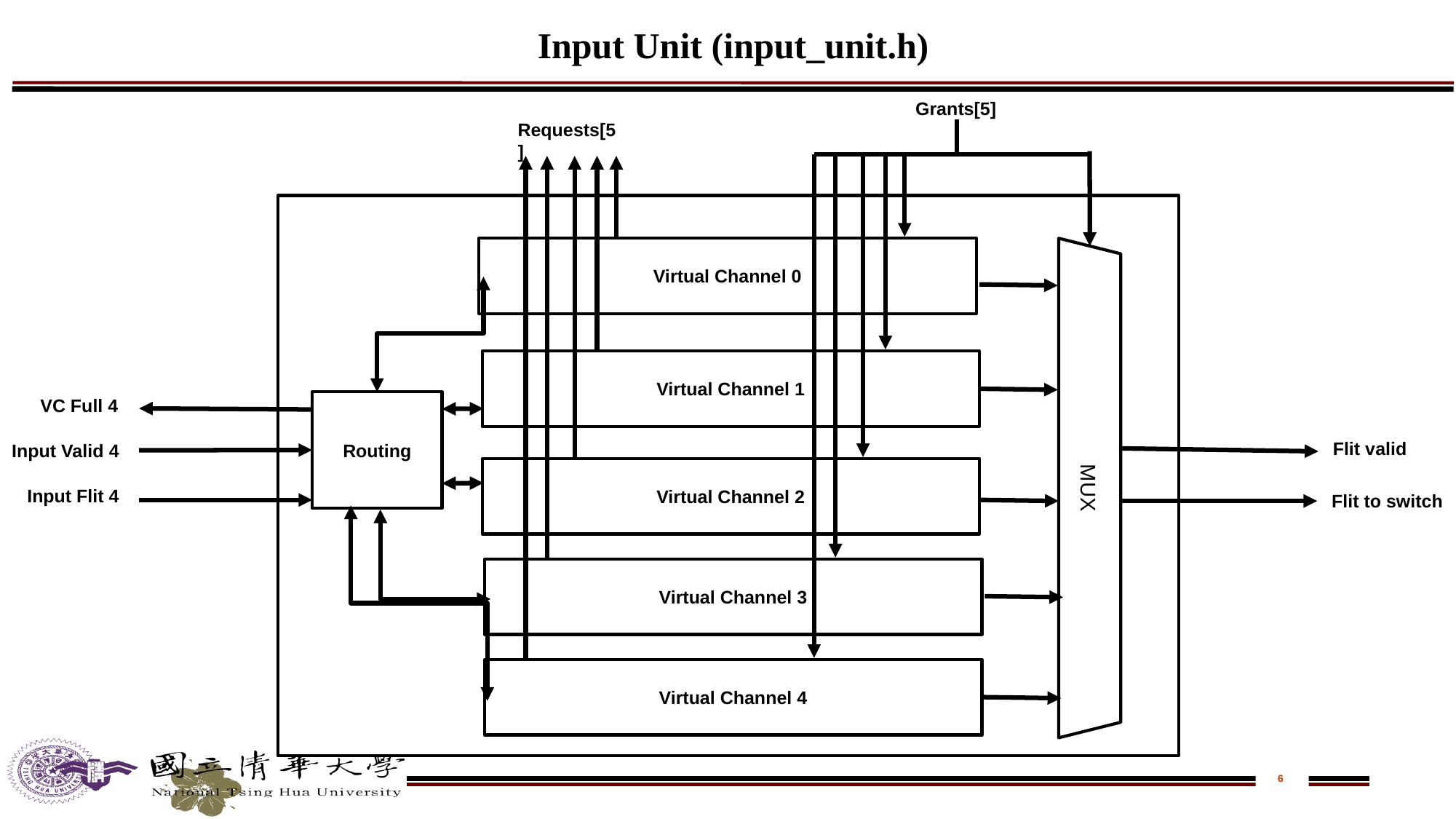

# Input Unit (input_unit.h)
Grants[5]
Requests[5]

Virtual Channel 0
Virtual Channel 1
VC Full 4
Routing
Flit valid
Input Valid 4
MUX
Virtual Channel 2
Input Flit 4
Flit to switch
Virtual Channel 3
Virtual Channel 4